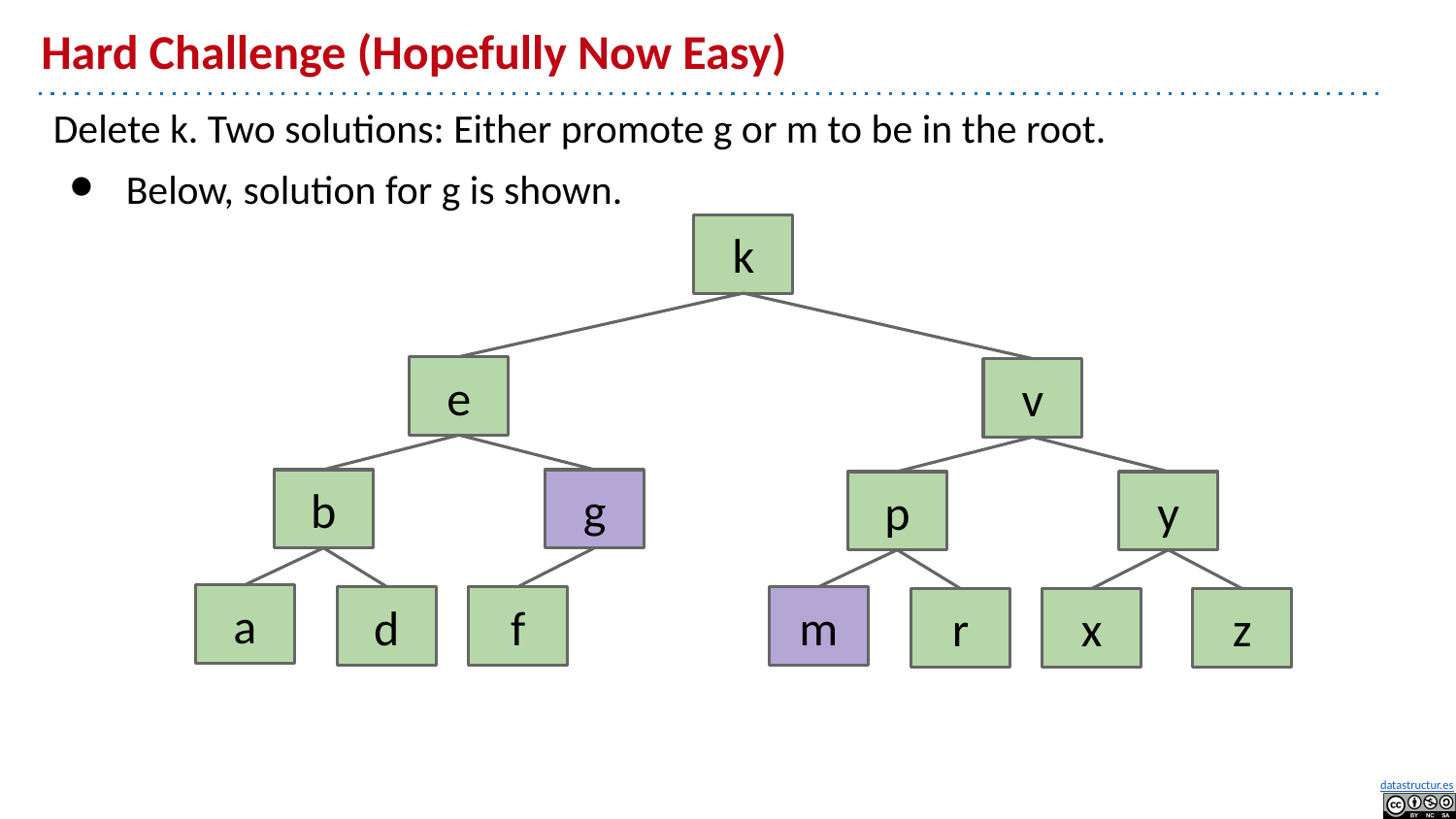

# Hard Challenge (Hopefully Now Easy)
Delete k. Two solutions: Either promote g or m to be in the root.
Below, solution for g is shown.
k
e
v
b
g
p
y
a
d
f
m
r
x
z